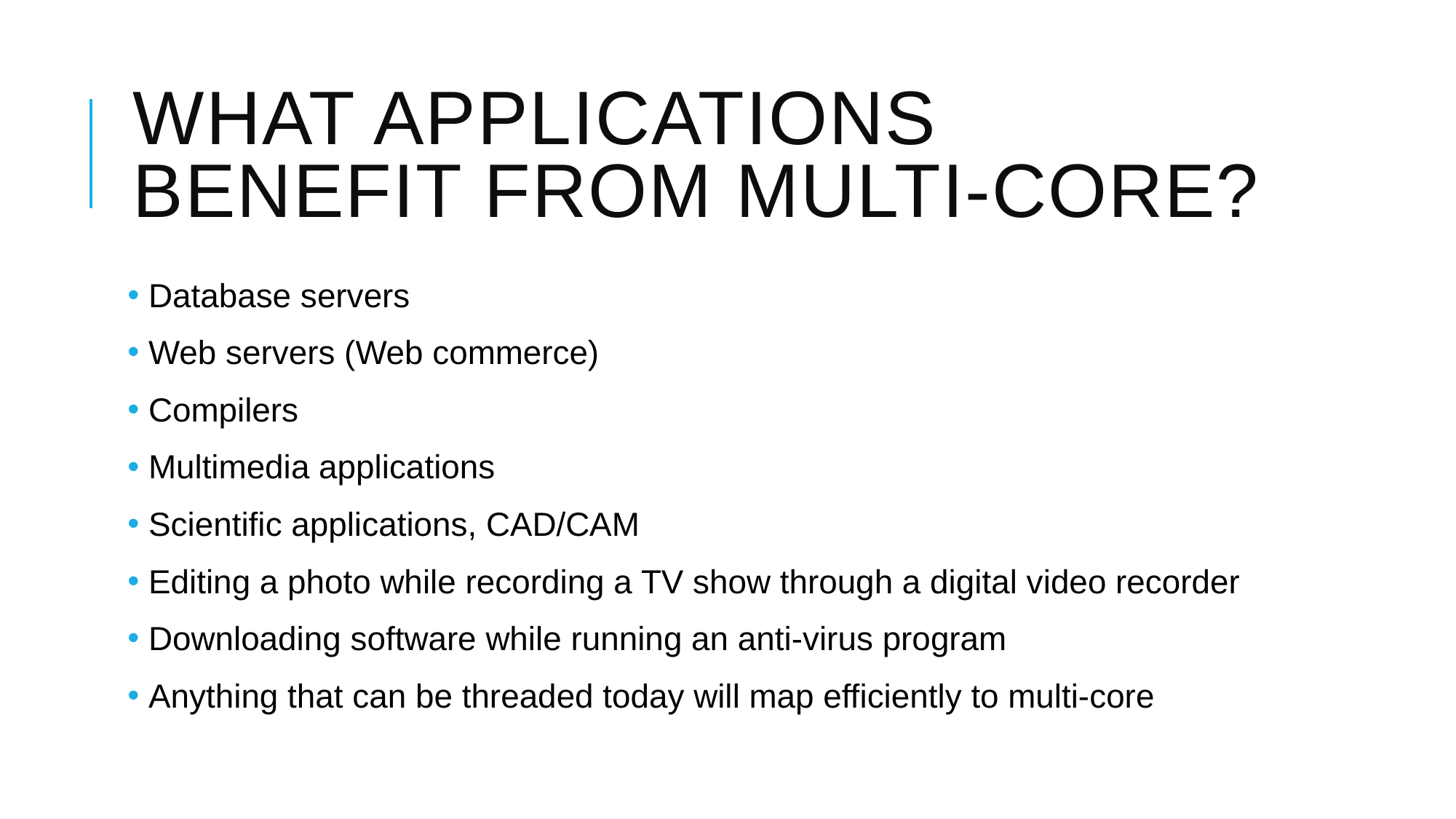

# What applications benefit from multi-core?
 Database servers
 Web servers (Web commerce)
 Compilers
 Multimedia applications
 Scientific applications, CAD/CAM
 Editing a photo while recording a TV show through a digital video recorder
 Downloading software while running an anti-virus program
 Anything that can be threaded today will map efficiently to multi-core